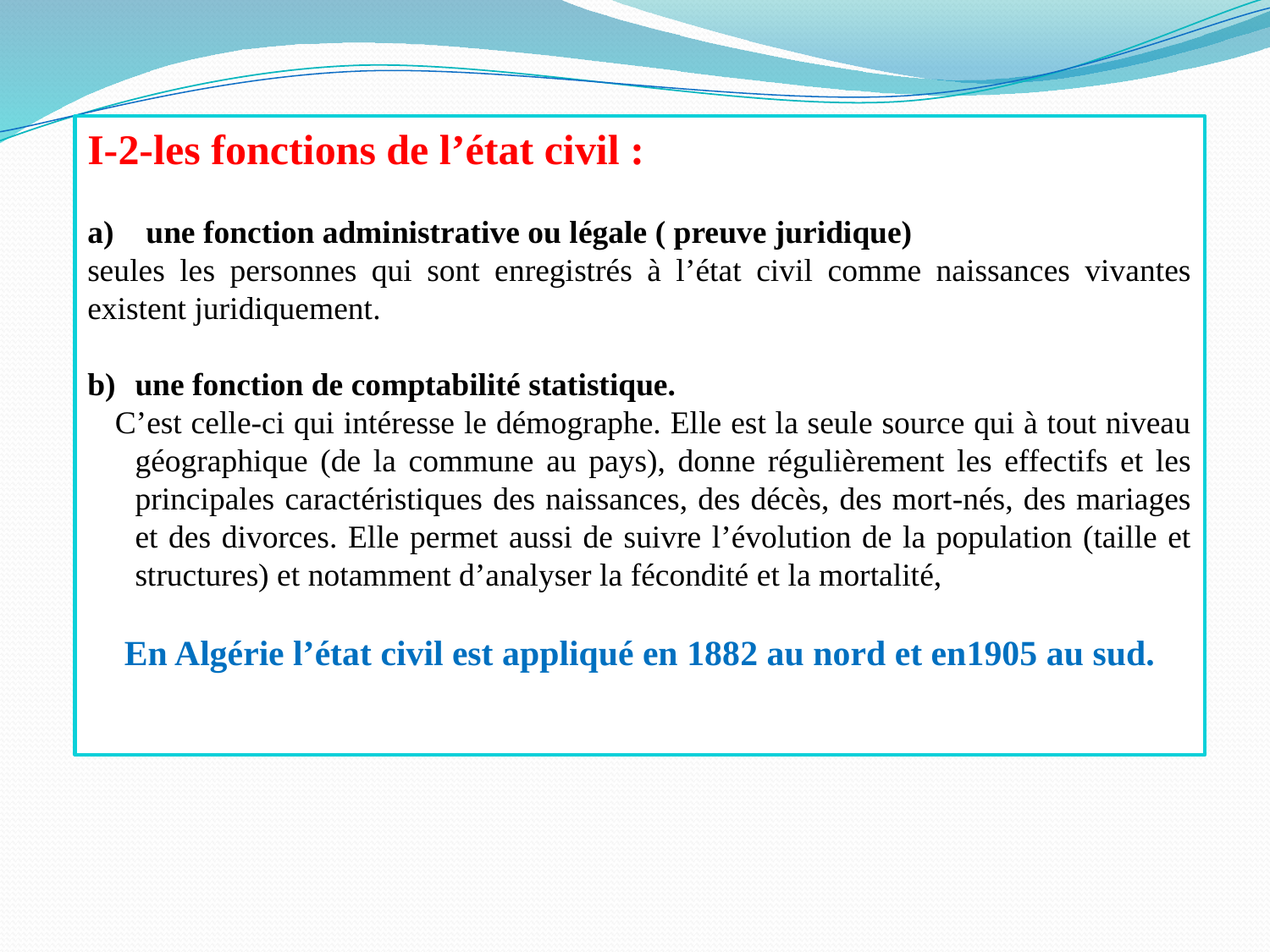

I-2-les fonctions de l’état civil :

a)    une fonction administrative ou légale ( preuve juridique)
seules les personnes qui sont enregistrés à l’état civil comme naissances vivantes existent juridiquement.

une fonction de comptabilité statistique.
   C’est celle-ci qui intéresse le démographe. Elle est la seule source qui à tout niveau géographique (de la commune au pays), donne régulièrement les effectifs et les principales caractéristiques des naissances, des décès, des mort-nés, des mariages et des divorces. Elle permet aussi de suivre l’évolution de la population (taille et structures) et notamment d’analyser la fécondité et la mortalité,

En Algérie l’état civil est appliqué en 1882 au nord et en1905 au sud.